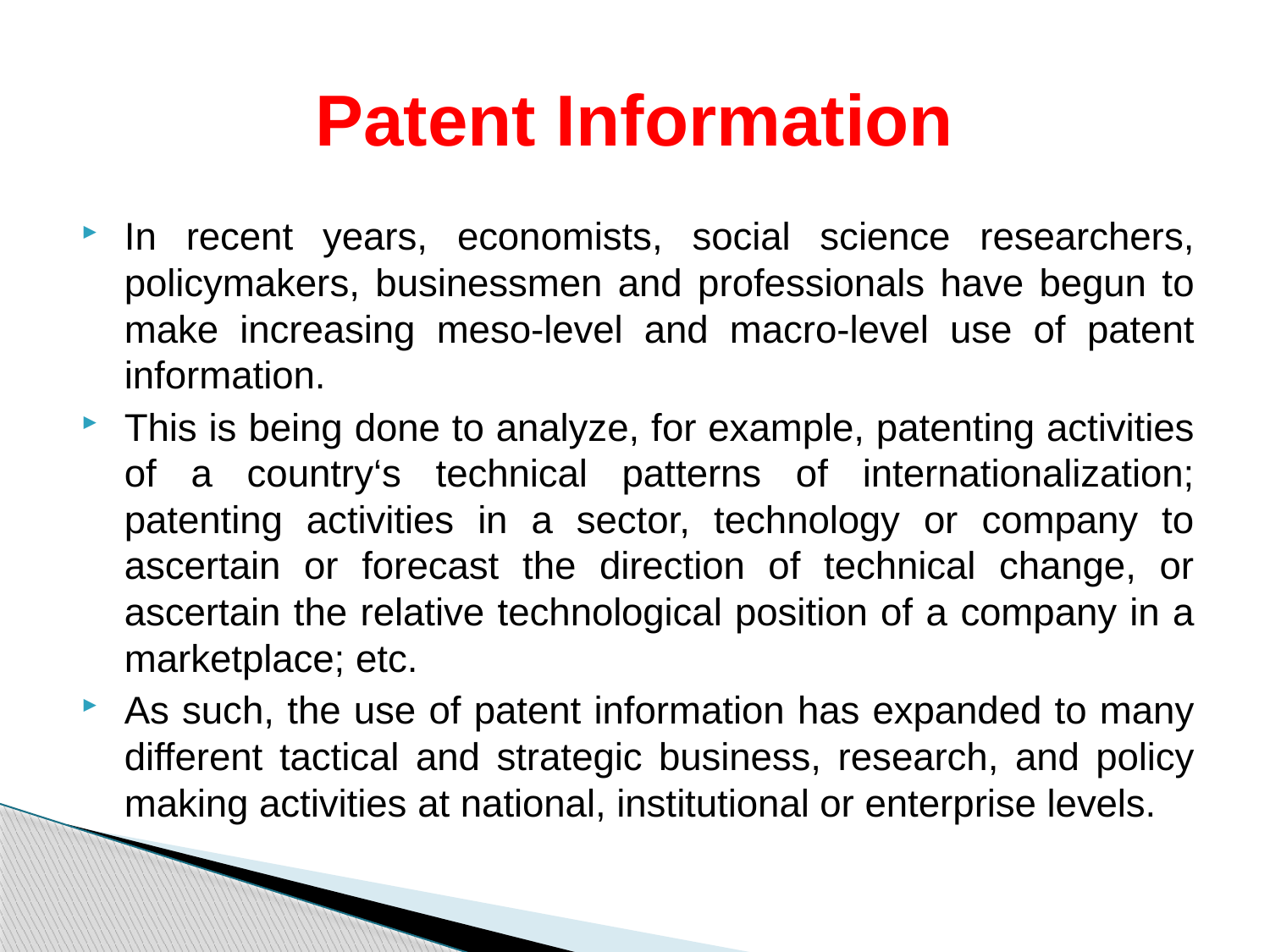

# Patent Information
In recent years, economists, social science researchers, policymakers, businessmen and professionals have begun to make increasing meso-level and macro-level use of patent information.
This is being done to analyze, for example, patenting activities of a country‘s technical patterns of internationalization; patenting activities in a sector, technology or company to ascertain or forecast the direction of technical change, or ascertain the relative technological position of a company in a marketplace; etc.
As such, the use of patent information has expanded to many different tactical and strategic business, research, and policy making activities at national, institutional or enterprise levels.